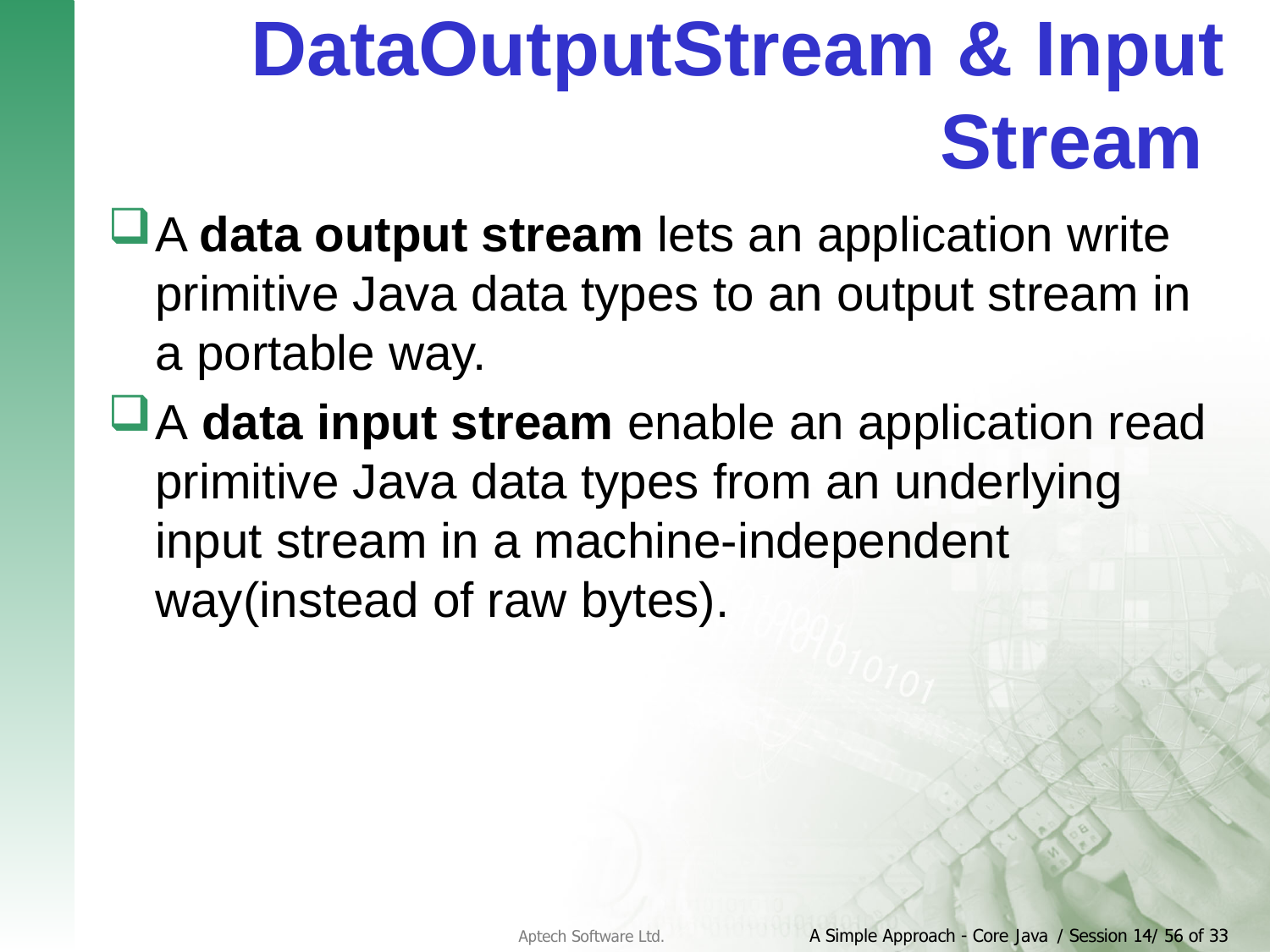

# DataOutputStream & Input Stream
A data output stream lets an application write primitive Java data types to an output stream in a portable way.
A data input stream enable an application read primitive Java data types from an underlying input stream in a machine-independent way(instead of raw bytes).